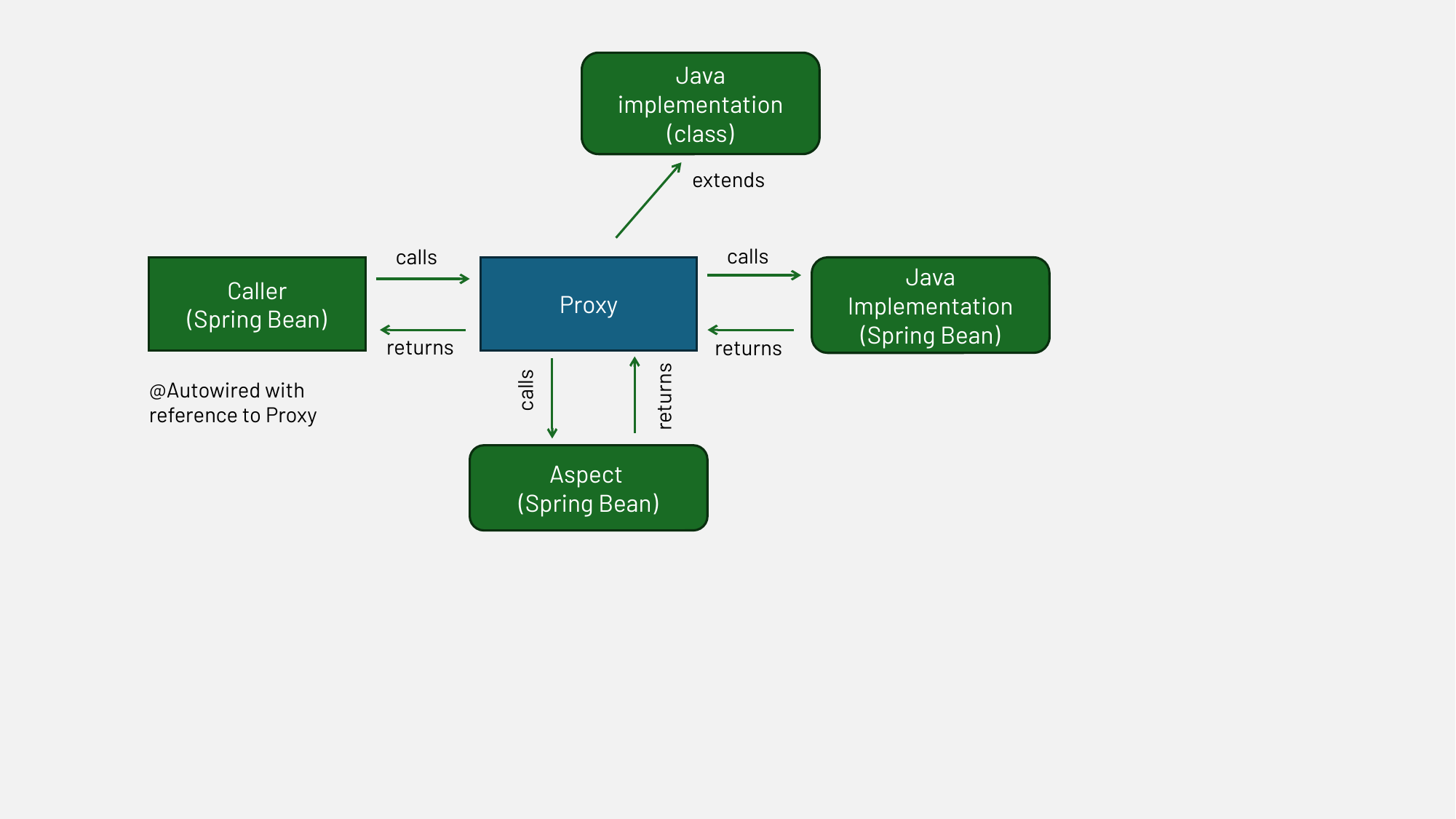

Java implementation (class)
extends
calls
calls
Caller
(Spring Bean)
Proxy
Java Implementation (Spring Bean)
returns
returns
@Autowired with reference to Proxy
calls
returns
Aspect
(Spring Bean)